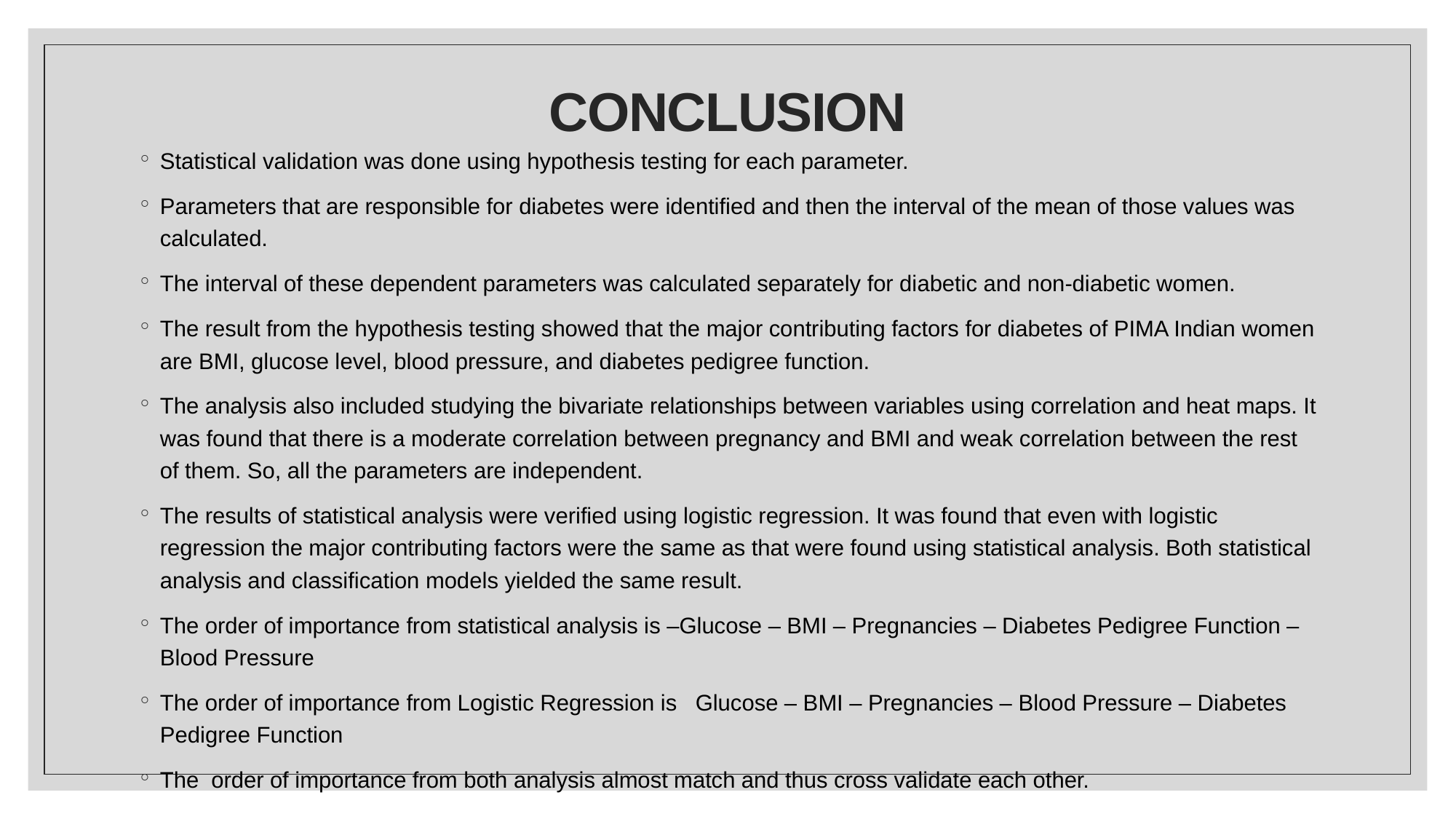

# CONCLUSION
Statistical validation was done using hypothesis testing for each parameter.
Parameters that are responsible for diabetes were identified and then the interval of the mean of those values was calculated.
The interval of these dependent parameters was calculated separately for diabetic and non-diabetic women.
The result from the hypothesis testing showed that the major contributing factors for diabetes of PIMA Indian women are BMI, glucose level, blood pressure, and diabetes pedigree function.
The analysis also included studying the bivariate relationships between variables using correlation and heat maps. It was found that there is a moderate correlation between pregnancy and BMI and weak correlation between the rest of them. So, all the parameters are independent.
The results of statistical analysis were verified using logistic regression. It was found that even with logistic regression the major contributing factors were the same as that were found using statistical analysis. Both statistical analysis and classification models yielded the same result.
The order of importance from statistical analysis is –Glucose – BMI – Pregnancies – Diabetes Pedigree Function – Blood Pressure
The order of importance from Logistic Regression is   Glucose – BMI – Pregnancies – Blood Pressure – Diabetes Pedigree Function
The  order of importance from both analysis almost match and thus cross validate each other.